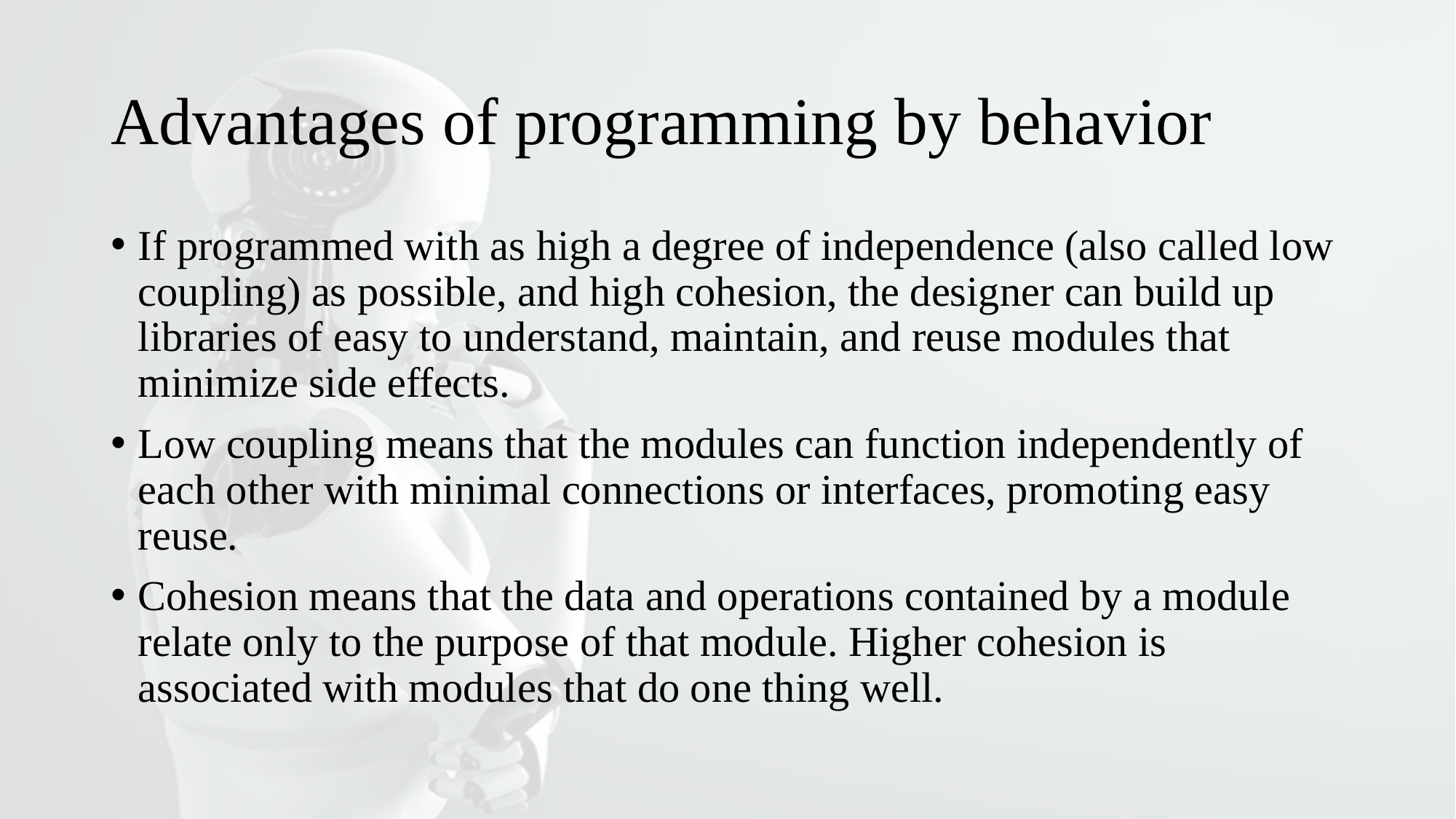

# Advantages of programming by behavior
If programmed with as high a degree of independence (also called low coupling) as possible, and high cohesion, the designer can build up libraries of easy to understand, maintain, and reuse modules that minimize side effects.
Low coupling means that the modules can function independently of each other with minimal connections or interfaces, promoting easy reuse.
Cohesion means that the data and operations contained by a module relate only to the purpose of that module. Higher cohesion is associated with modules that do one thing well.